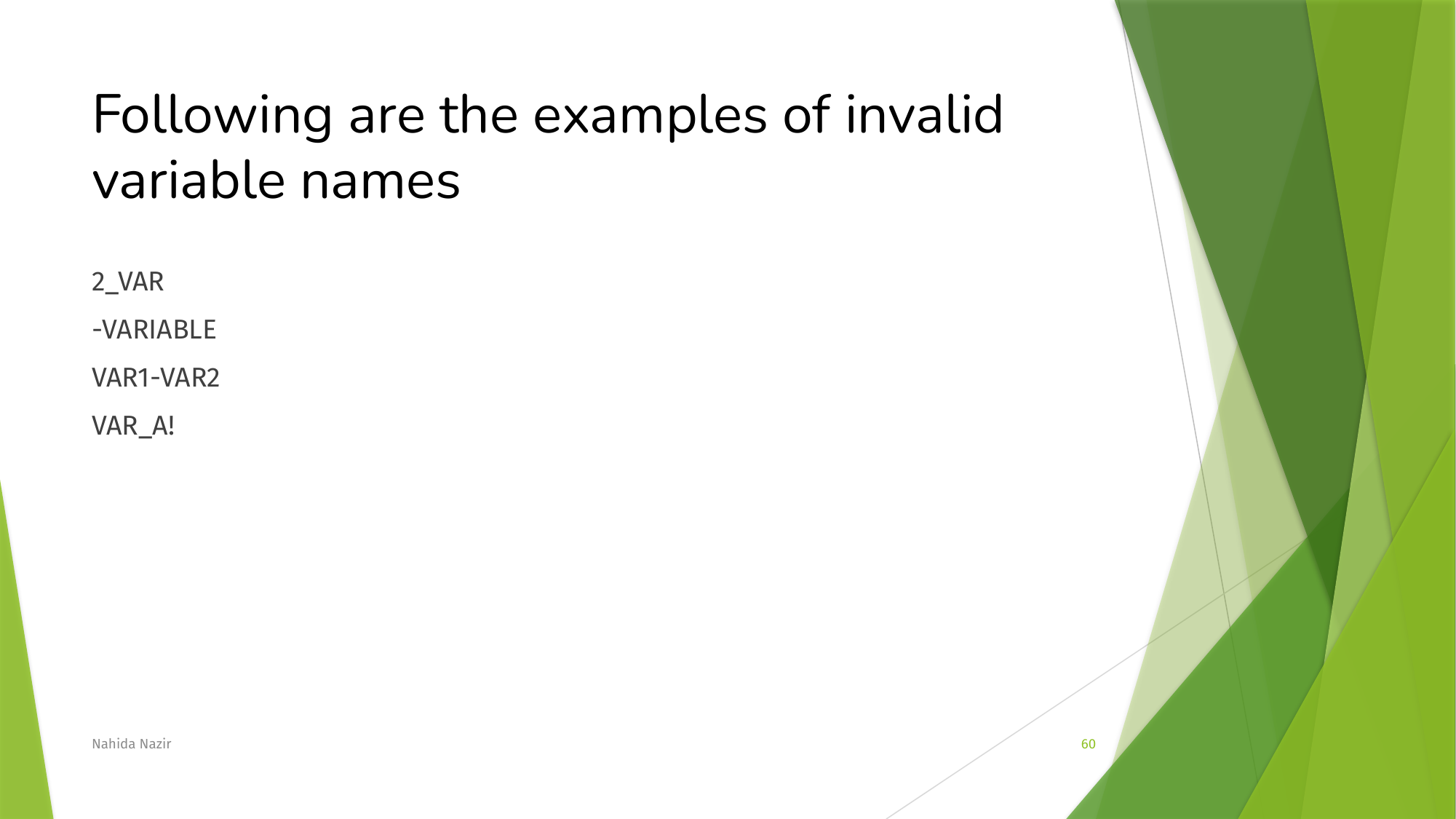

# Following are the examples of invalid variable names
2_VAR
-VARIABLE
VAR1-VAR2
VAR_A!
Nahida Nazir
60